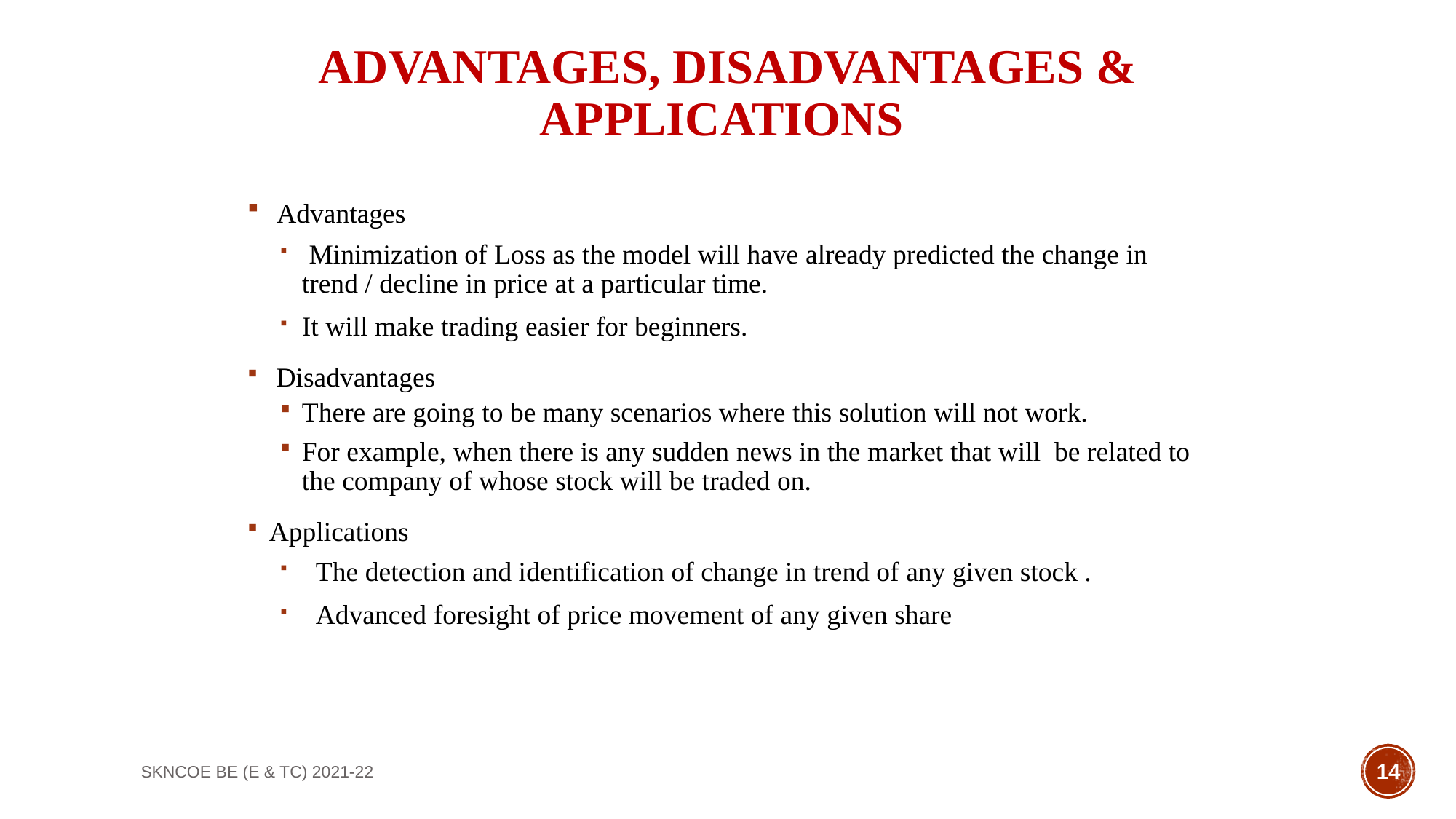

# ADVANTAGES, DISADVANTAGES & APPLICATIONS
 Advantages
 Minimization of Loss as the model will have already predicted the change in     trend / decline in price at a particular time.
It will make trading easier for beginners.
 Disadvantages
There are going to be many scenarios where this solution will not work.
For example, when there is any sudden news in the market that will  be related to the company of whose stock will be traded on.
Applications
  The detection and identification of change in trend of any given stock .
  Advanced foresight of price movement of any given share

SKNCOE BE (E & TC) 2021-22
14